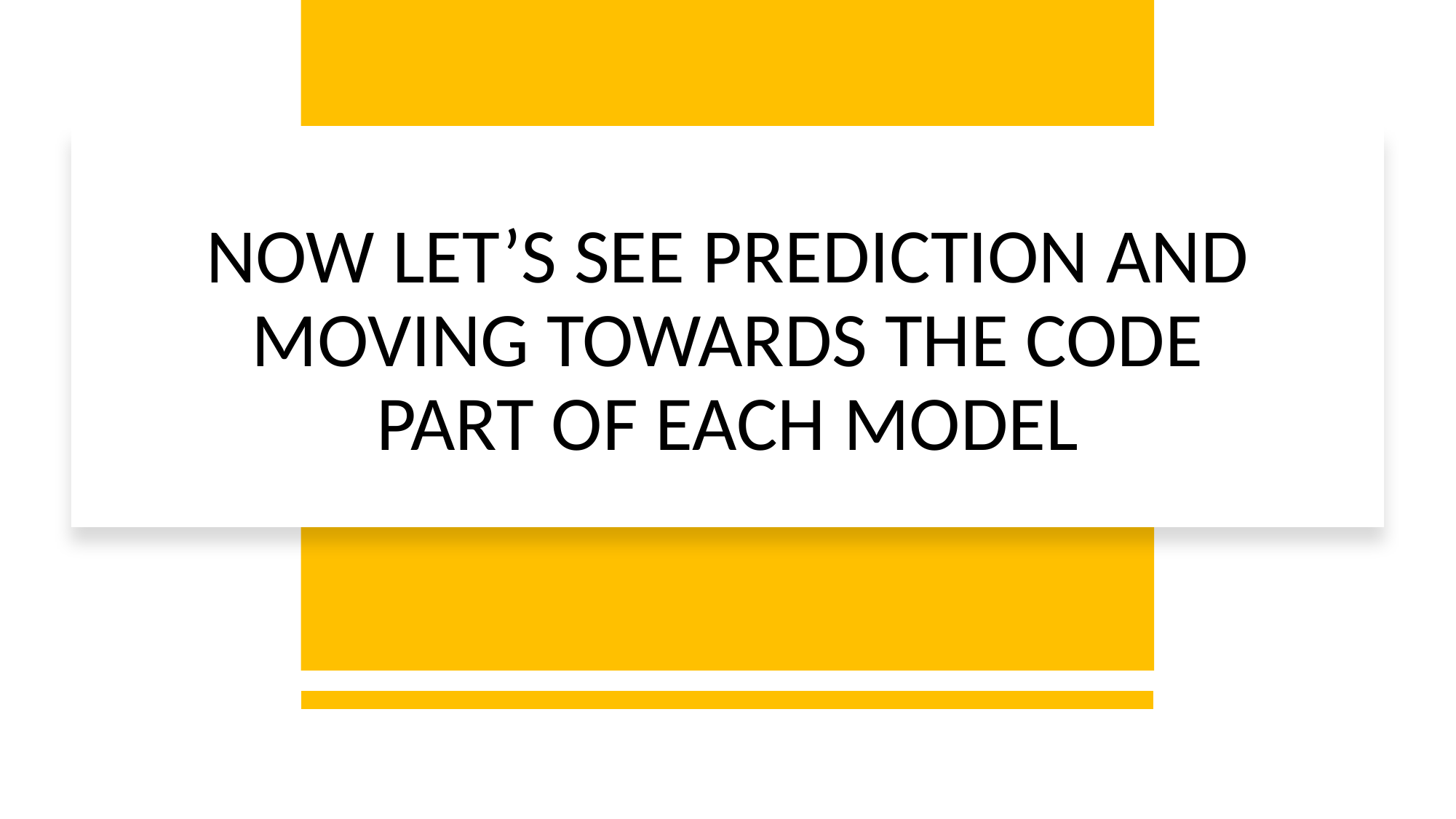

NOW LET’S SEE PREDICTION AND MOVING TOWARDS THE CODE PART OF EACH MODEL